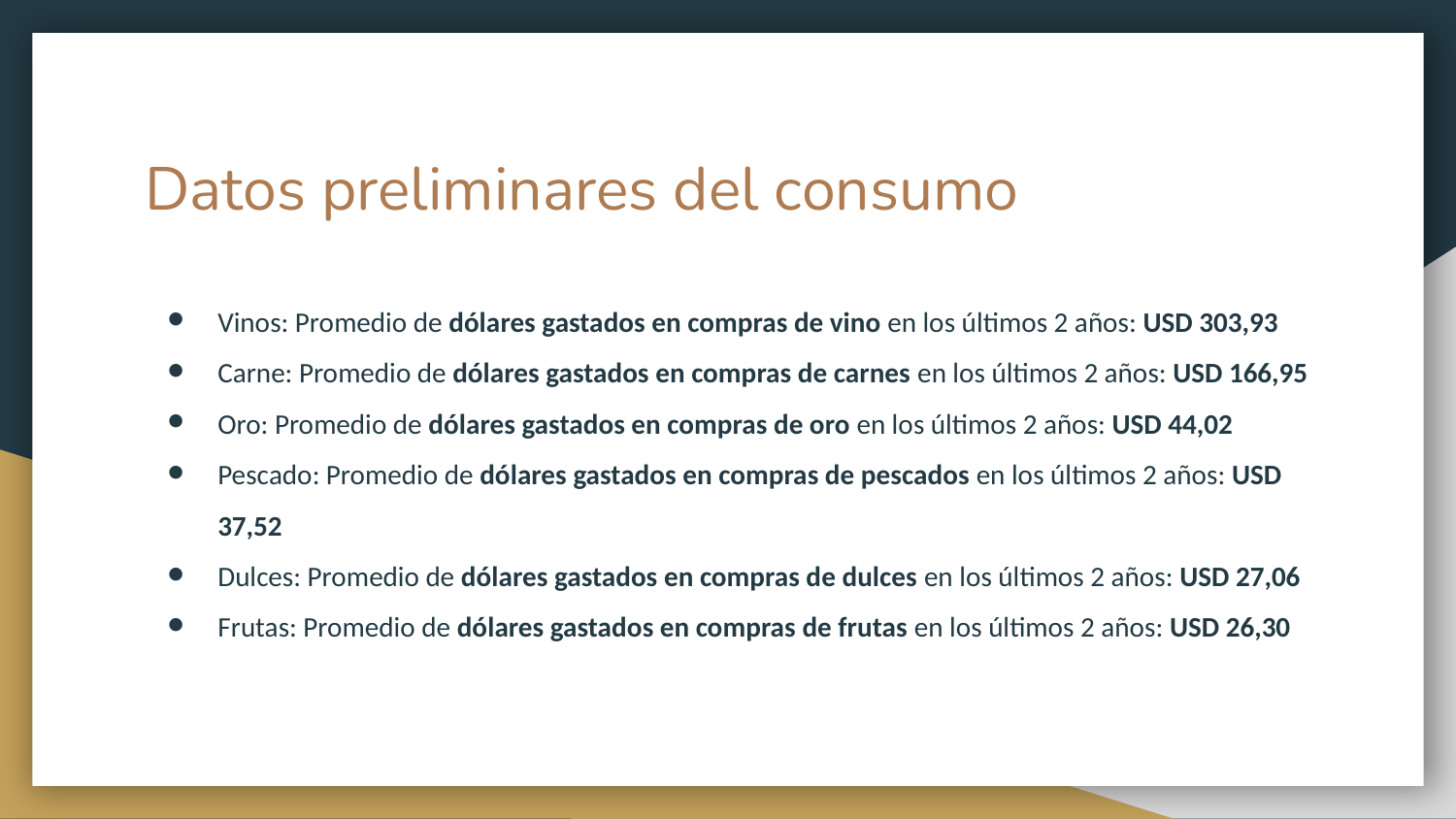

# Datos preliminares del consumo
Vinos: Promedio de dólares gastados en compras de vino en los últimos 2 años: USD 303,93
Carne: Promedio de dólares gastados en compras de carnes en los últimos 2 años: USD 166,95
Oro: Promedio de dólares gastados en compras de oro en los últimos 2 años: USD 44,02
Pescado: Promedio de dólares gastados en compras de pescados en los últimos 2 años: USD 37,52
Dulces: Promedio de dólares gastados en compras de dulces en los últimos 2 años: USD 27,06
Frutas: Promedio de dólares gastados en compras de frutas en los últimos 2 años: USD 26,30